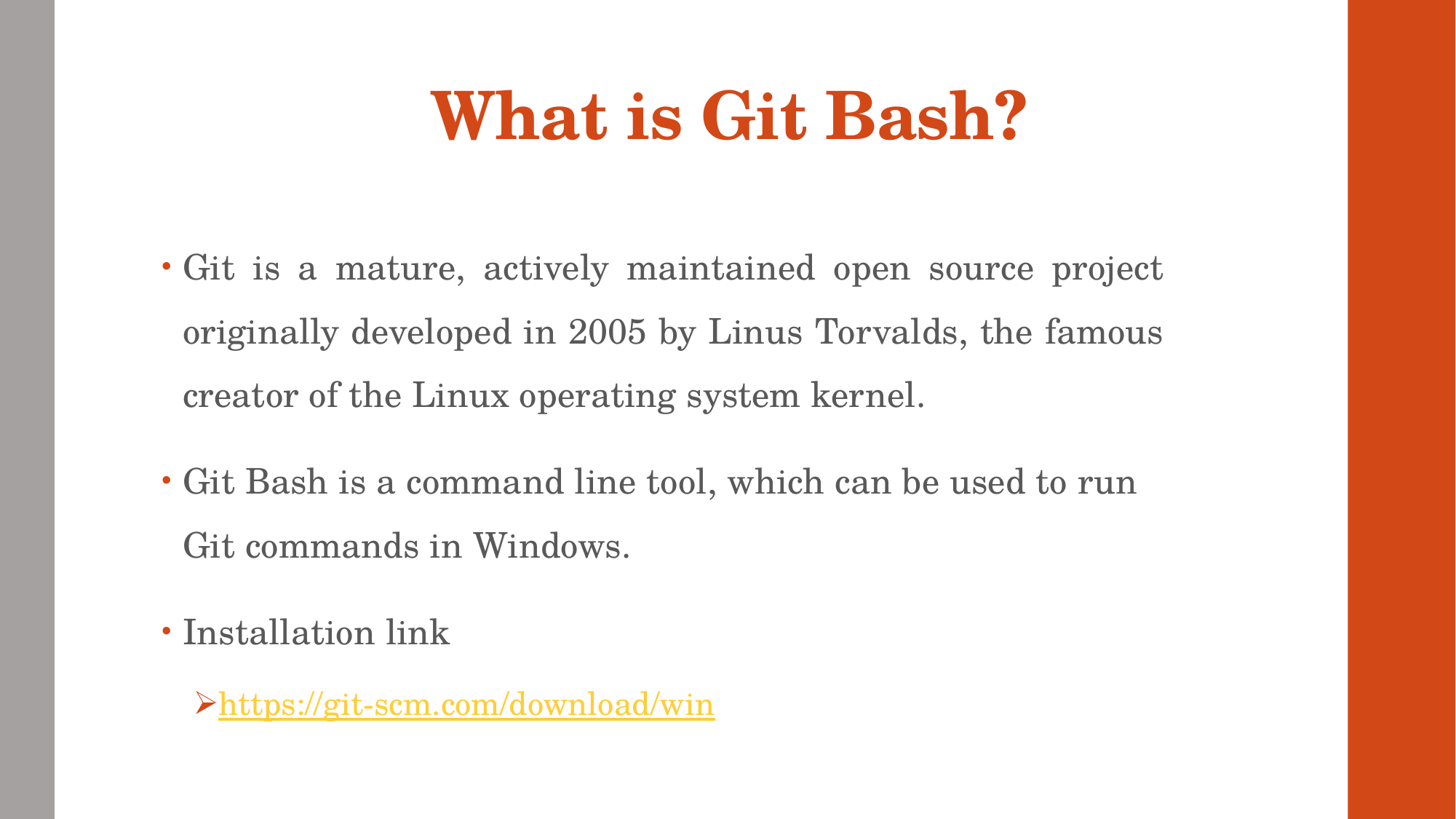

# What is Git Bash?
Git is a mature, actively maintained open source project originally developed in 2005 by Linus Torvalds, the famous creator of the Linux operating system kernel.
Git Bash is a command line tool, which can be used to run Git commands in Windows.
Installation link
https://git-scm.com/download/win